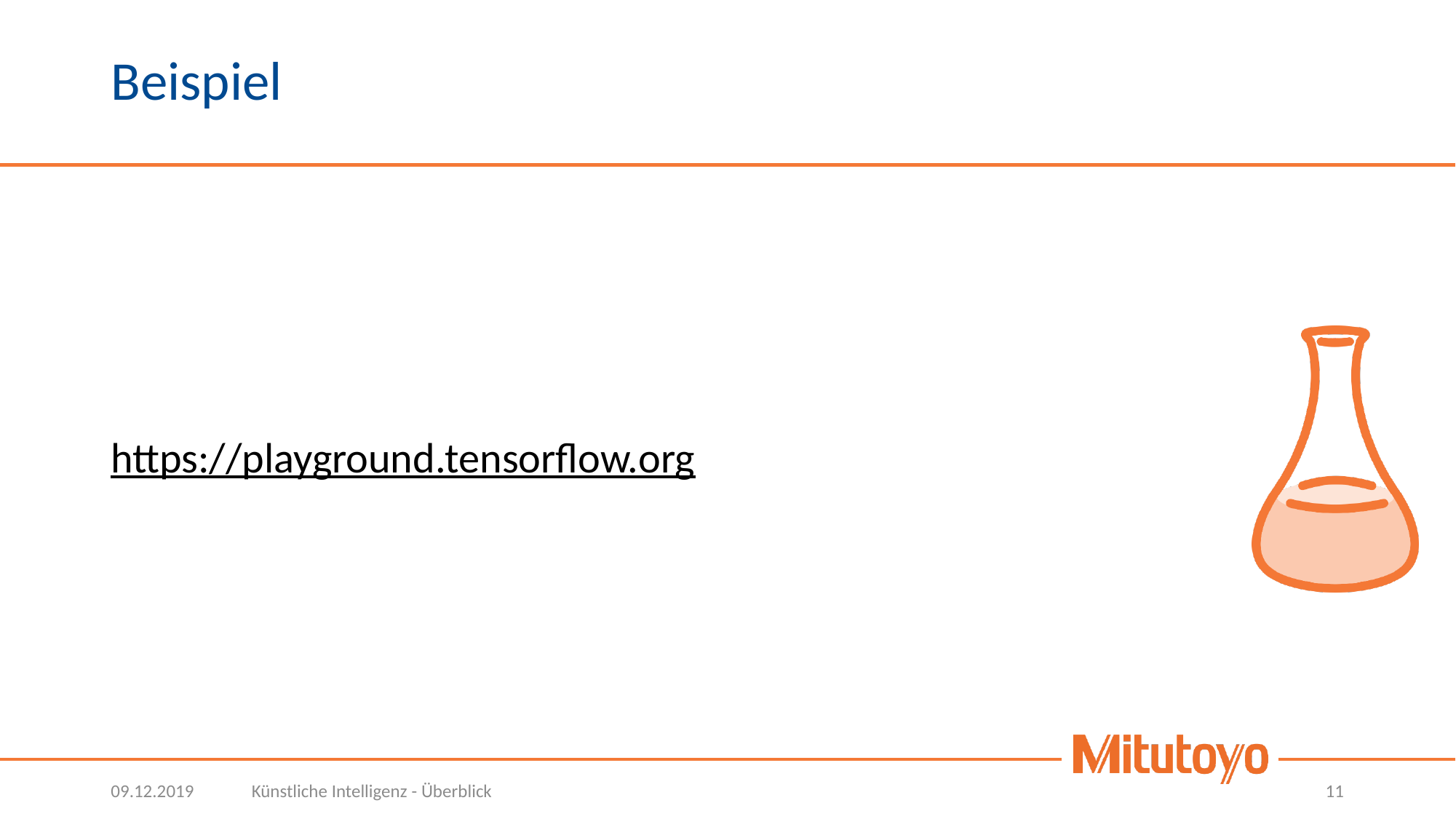

# Beispiel

https://playground.tensorflow.org
09.12.2019
Künstliche Intelligenz - Überblick
11